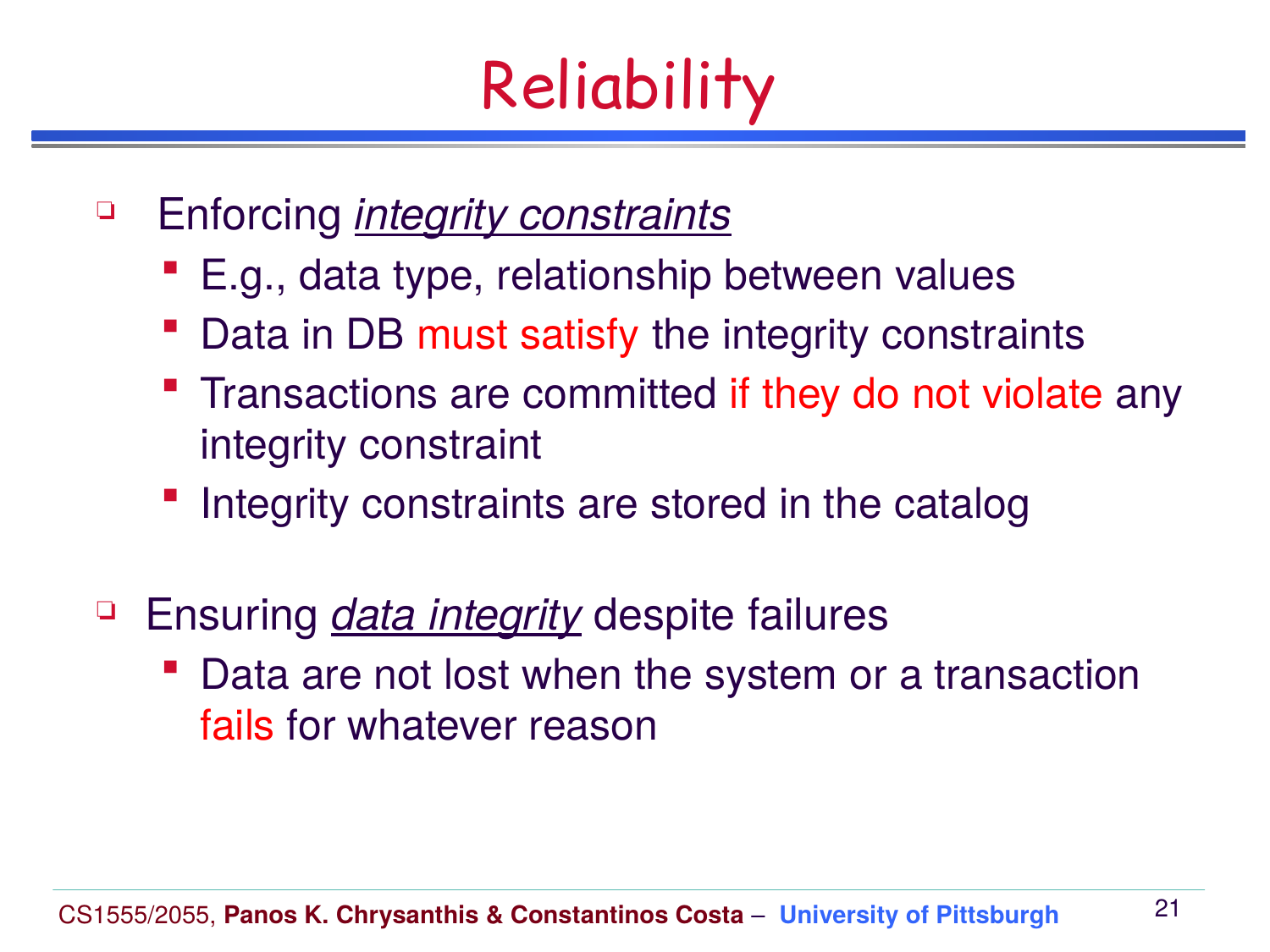

# Reliability
 Enforcing integrity constraints
E.g., data type, relationship between values
Data in DB must satisfy the integrity constraints
Transactions are committed if they do not violate any integrity constraint
Integrity constraints are stored in the catalog

Ensuring data integrity despite failures
Data are not lost when the system or a transaction fails for whatever reason